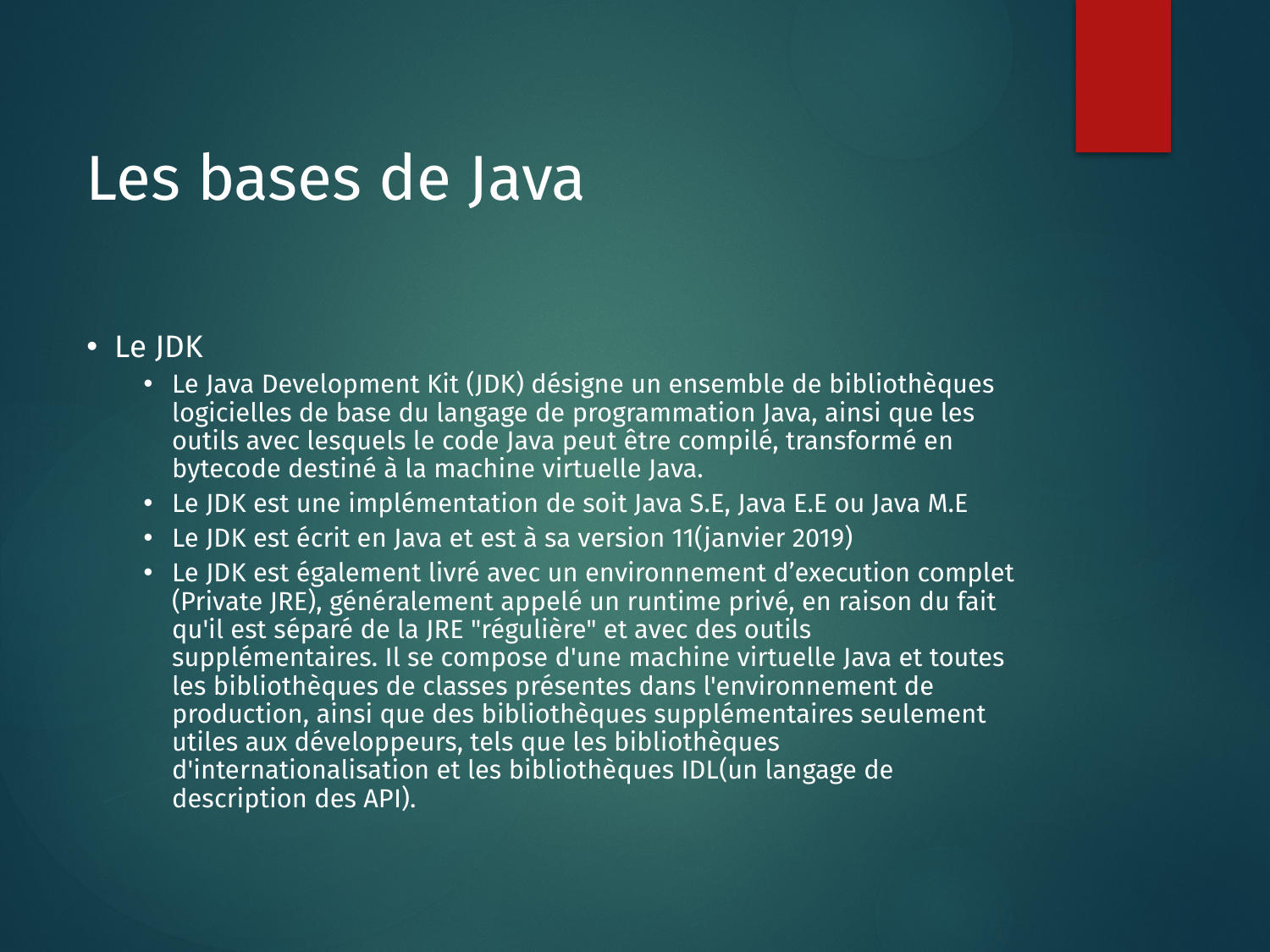

Les bases de Java
Le JDK
Le Java Development Kit (JDK) désigne un ensemble de bibliothèques logicielles de base du langage de programmation Java, ainsi que les outils avec lesquels le code Java peut être compilé, transformé en bytecode destiné à la machine virtuelle Java.
Le JDK est une implémentation de soit Java S.E, Java E.E ou Java M.E
Le JDK est écrit en Java et est à sa version 11(janvier 2019)
Le JDK est également livré avec un environnement d’execution complet (Private JRE), généralement appelé un runtime privé, en raison du fait qu'il est séparé de la JRE "régulière" et avec des outils supplémentaires. Il se compose d'une machine virtuelle Java et toutes les bibliothèques de classes présentes dans l'environnement de production, ainsi que des bibliothèques supplémentaires seulement utiles aux développeurs, tels que les bibliothèques d'internationalisation et les bibliothèques IDL(un langage de description des API).